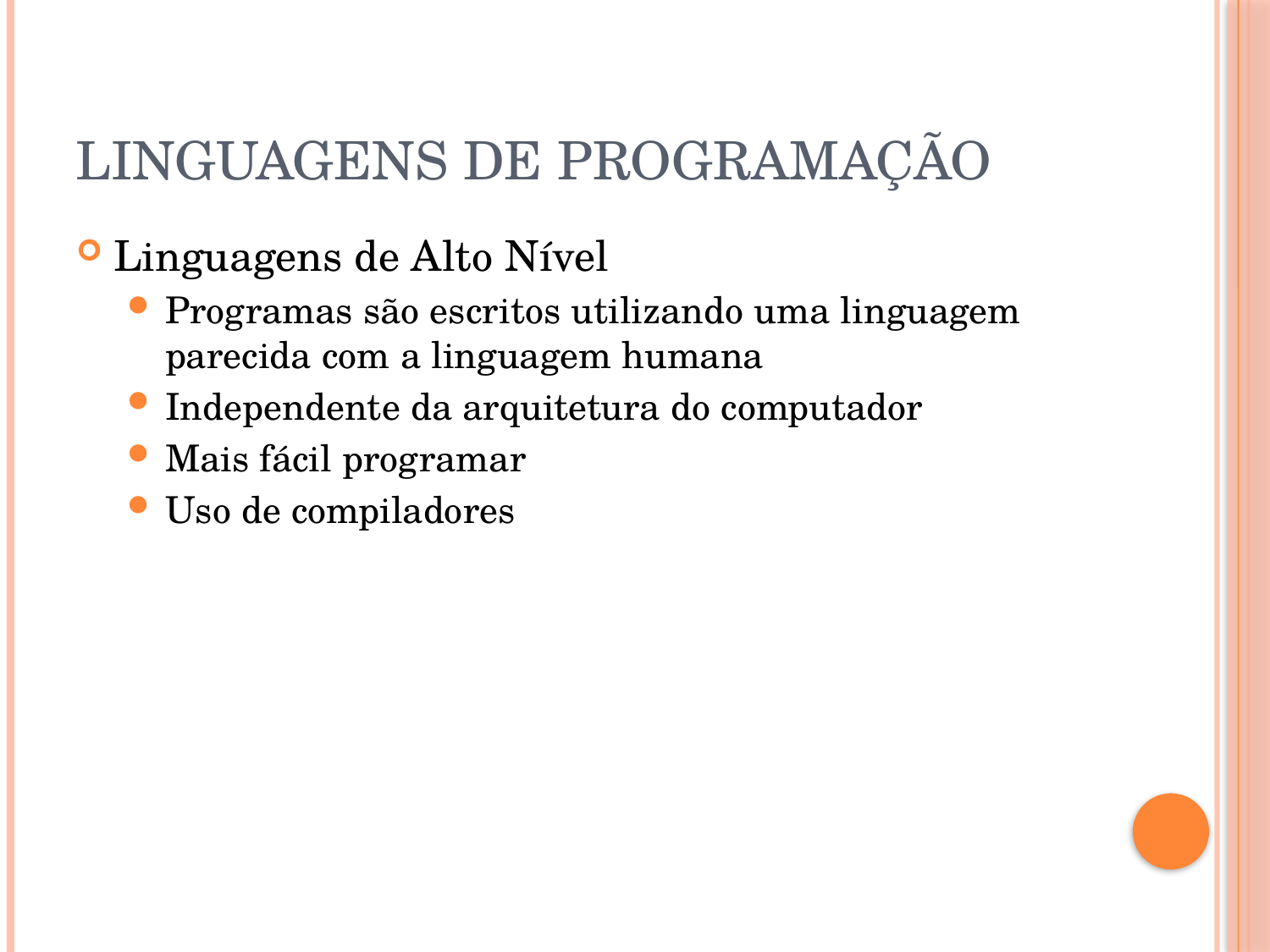

# Linguagens de programação
Linguagens de Alto Nível
Programas são escritos utilizando uma linguagem parecida com a linguagem humana
Independente da arquitetura do computador
Mais fácil programar
Uso de compiladores